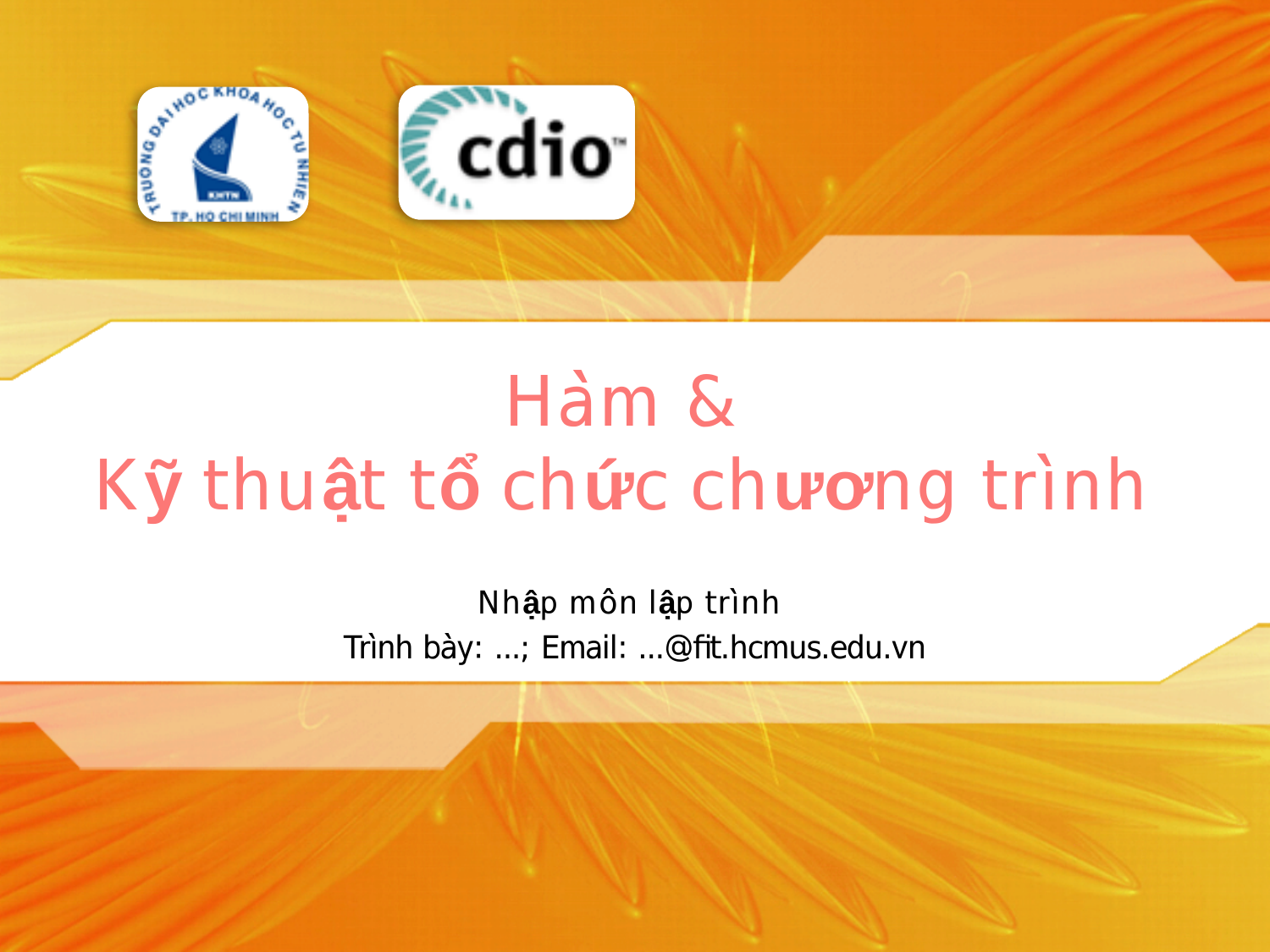

# Hàm & Kỹ thuật tổ chức chương trình
Nhập môn lập trình
Trình bày: …; Email: …@fit.hcmus.edu.vn